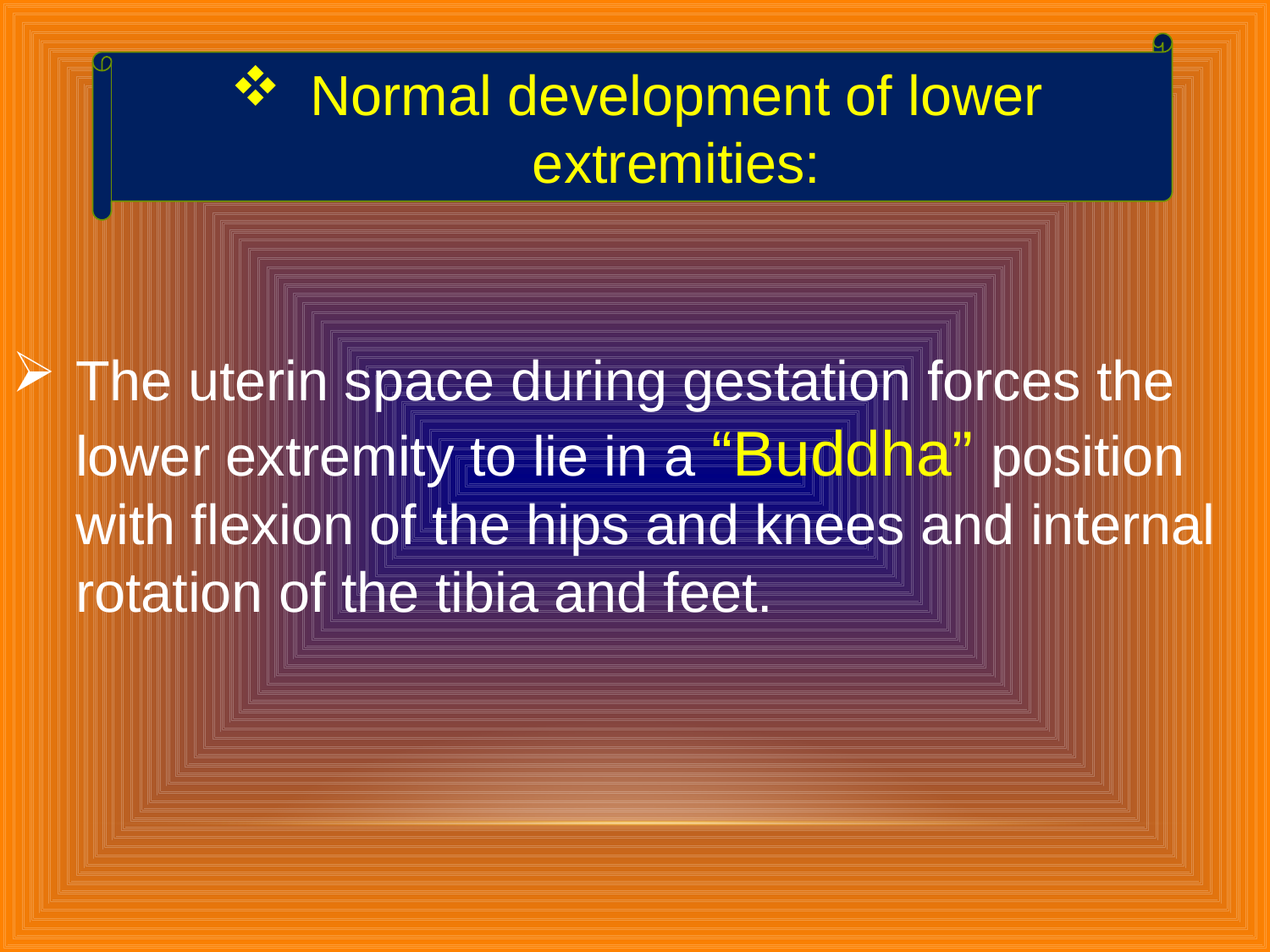

Normal development of lower extremities:
The uterin space during gestation forces the lower extremity to lie in a “Buddha” position with flexion of the hips and knees and internal rotation of the tibia and feet.